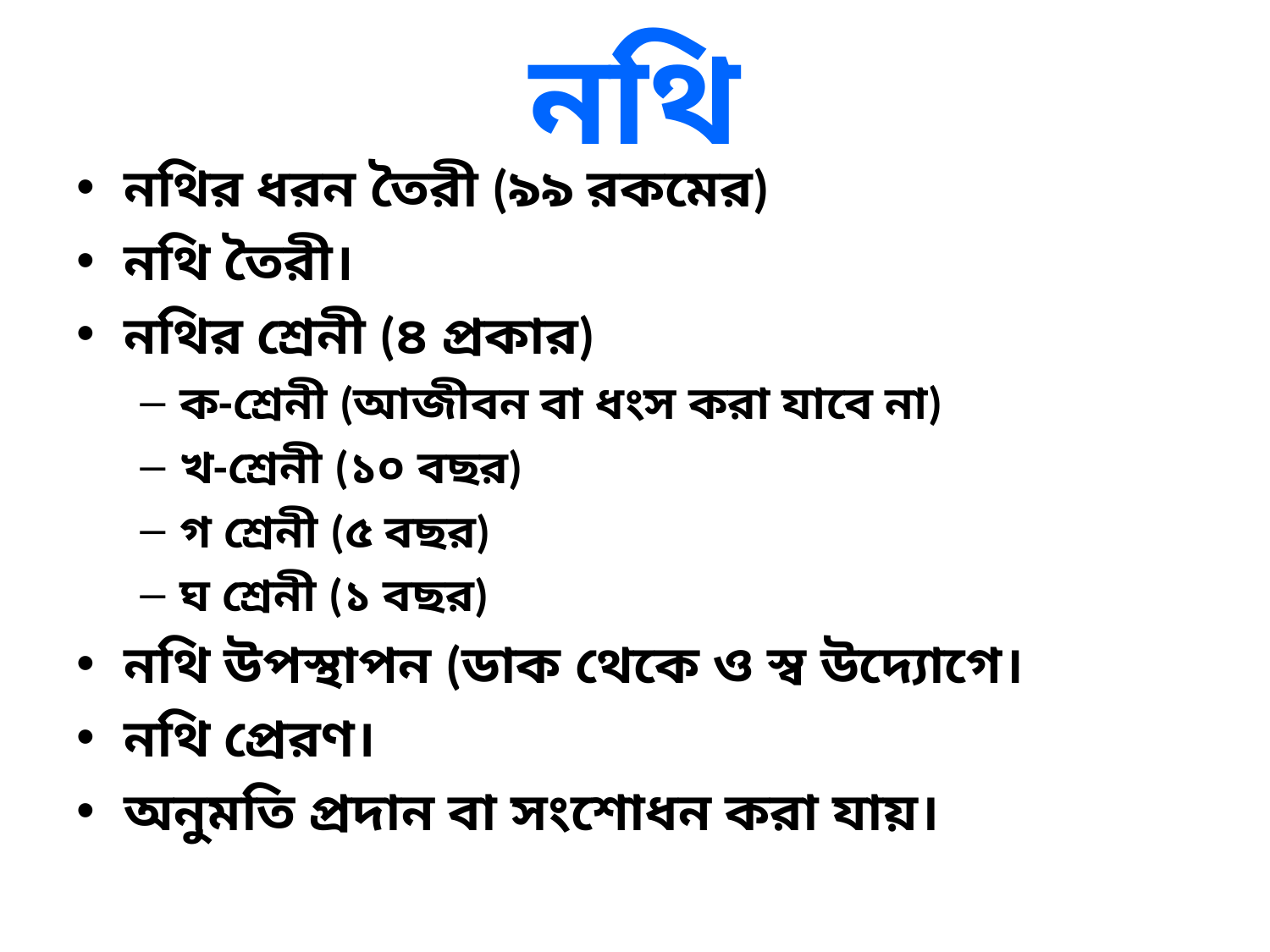

# নথি
নথির ধরন তৈরী (৯৯ রকমের)
নথি তৈরী।
নথির শ্রেনী (৪ প্রকার)
ক-শ্রেনী (আজীবন বা ধংস করা যাবে না)
খ-শ্রেনী (১০ বছর)
গ শ্রেনী (৫ বছর)
ঘ শ্রেনী (১ বছর)
নথি উপস্থাপন (ডাক থেকে ও স্ব উদ্যোগে।
নথি প্রেরণ।
অনুমতি প্রদান বা সংশোধন করা যায়।